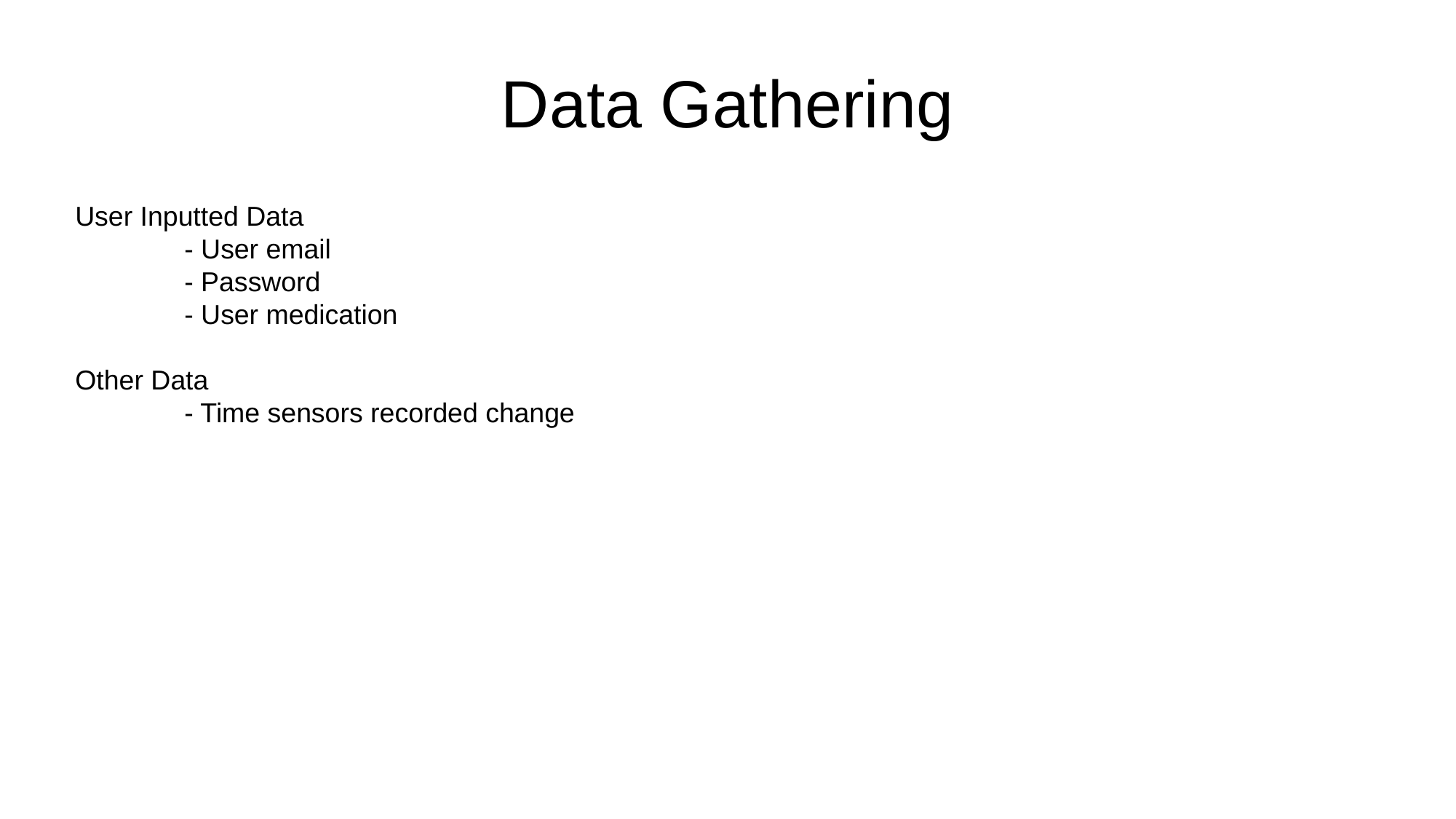

# Data Gathering
User Inputted Data
	- User email
	- Password
	- User medication

Other Data
	- Time sensors recorded change